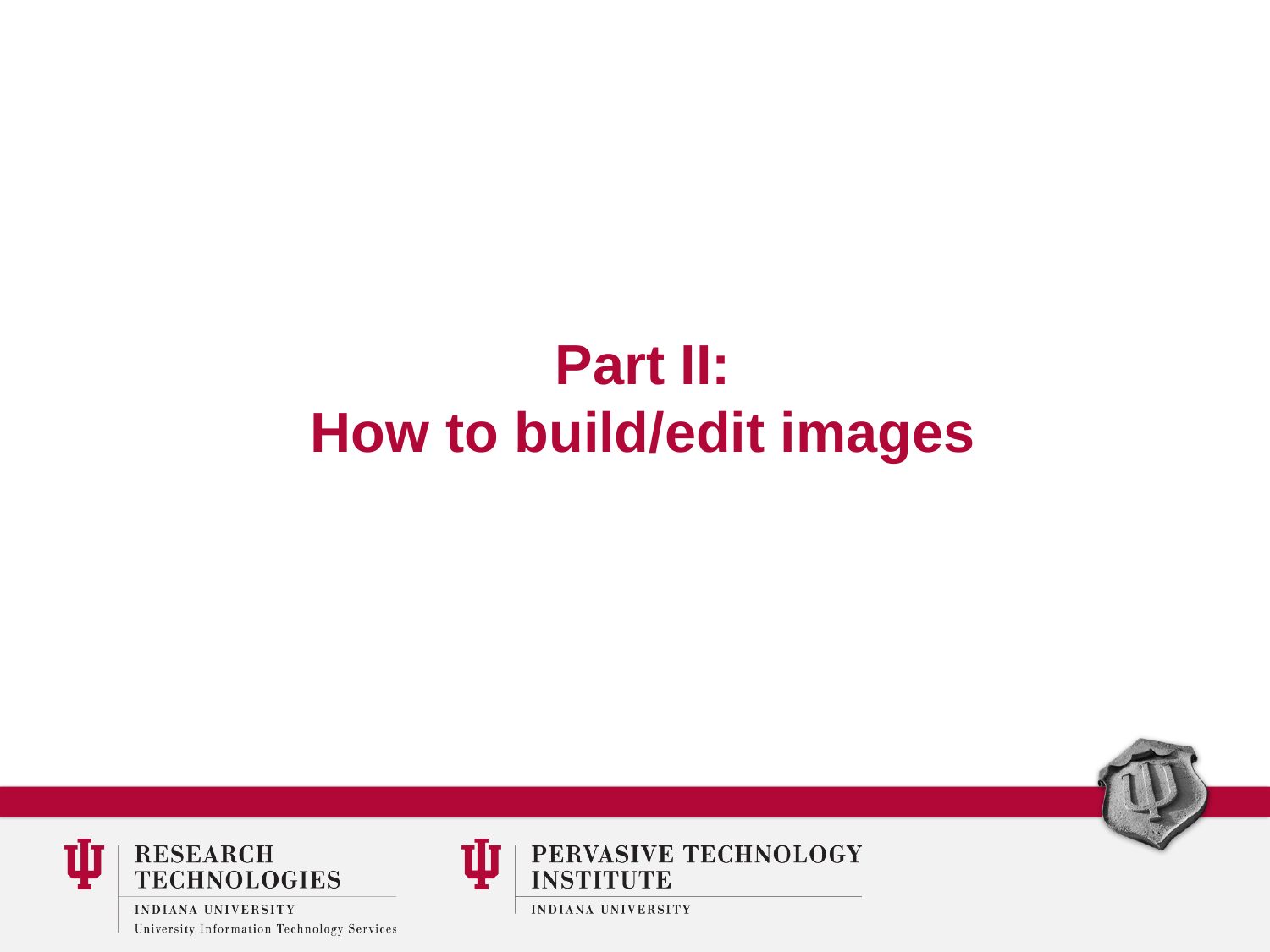

# Part II: How to build/edit images